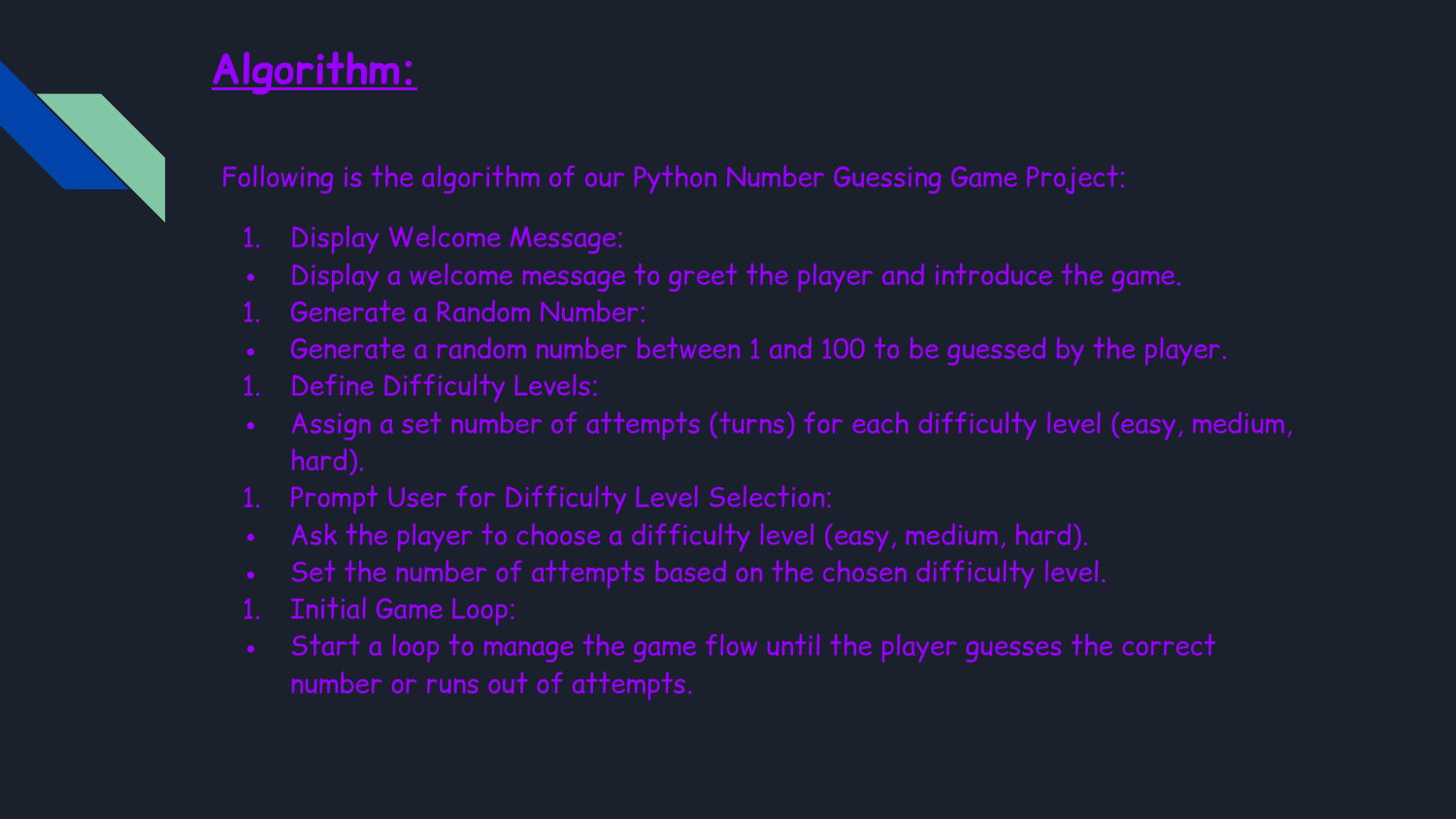

# Algorithm:
Following is the algorithm of our Python Number Guessing Game Project:
Display Welcome Message:
Display a welcome message to greet the player and introduce the game.
Generate a Random Number:
Generate a random number between 1 and 100 to be guessed by the player.
Define Difficulty Levels:
Assign a set number of attempts (turns) for each difficulty level (easy, medium, hard).
Prompt User for Difficulty Level Selection:
Ask the player to choose a difficulty level (easy, medium, hard).
Set the number of attempts based on the chosen difficulty level.
Initial Game Loop:
Start a loop to manage the game flow until the player guesses the correct number or runs out of attempts.